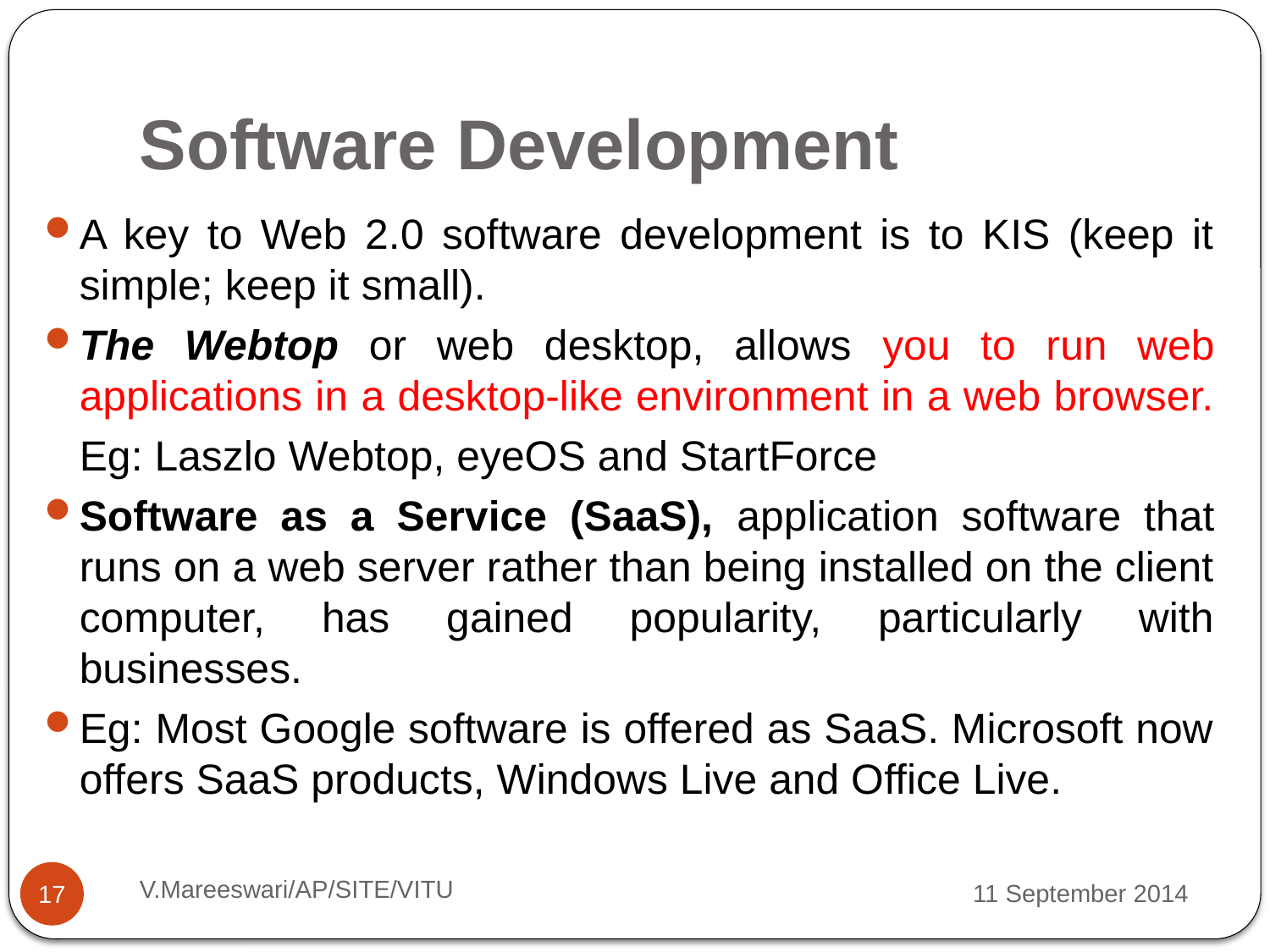

# Software Development
A key to Web 2.0 software development is to KIS (keep it simple; keep it small).
The Webtop or web desktop, allows you to run web applications in a desktop-like environment in a web browser.
	Eg: Laszlo Webtop, eyeOS and StartForce
Software as a Service (SaaS), application software that runs on a web server rather than being installed on the client computer, has gained popularity, particularly with businesses.
Eg: Most Google software is offered as SaaS. Microsoft now offers SaaS products, Windows Live and Office Live.
V.Mareeswari/AP/SITE/VITU
11 September 2014
17